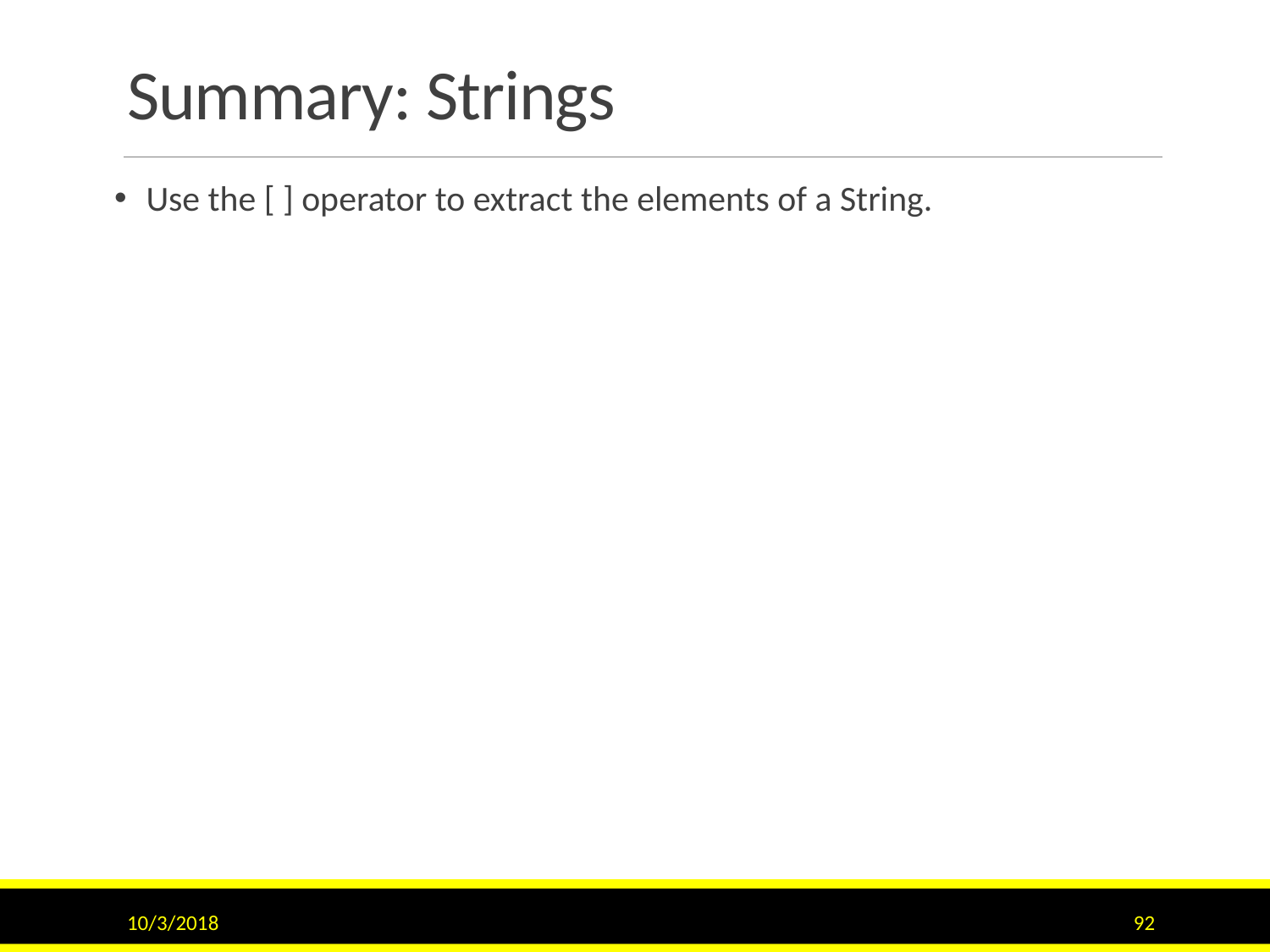

# Summary: Strings
Use the [ ] operator to extract the elements of a String.

10/3/2018
92